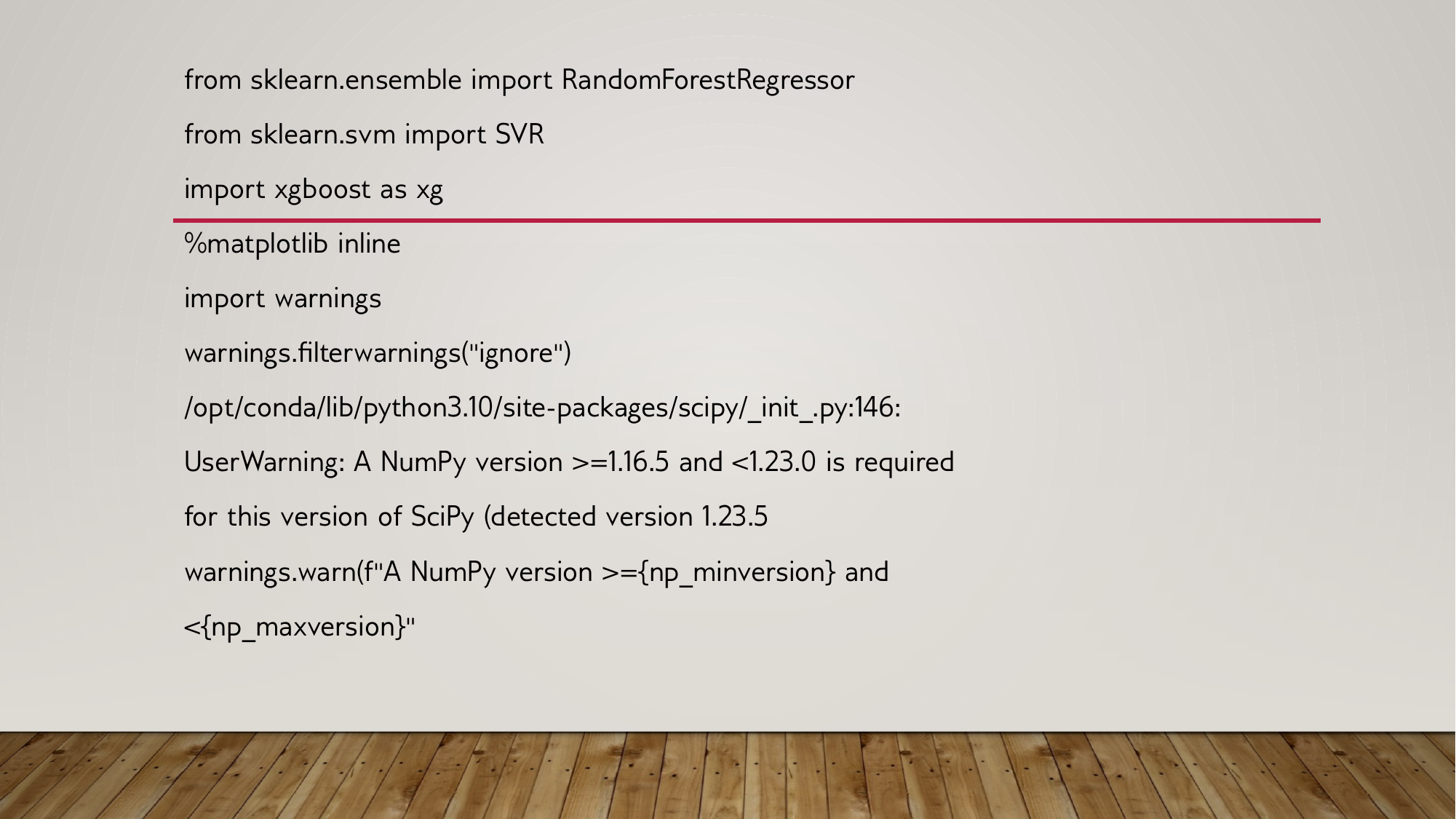

from sklearn.ensemble import RandomForestRegressor
from sklearn.svm import SVR
import xgboost as xg
%matplotlib inline
import warnings
warnings.filterwarnings("ignore")
/opt/conda/lib/python3.10/site-packages/scipy/_init_.py:146:
UserWarning: A NumPy version >=1.16.5 and <1.23.0 is required
for this version of SciPy (detected version 1.23.5
warnings.warn(f"A NumPy version >={np_minversion} and
<{np_maxversion}"